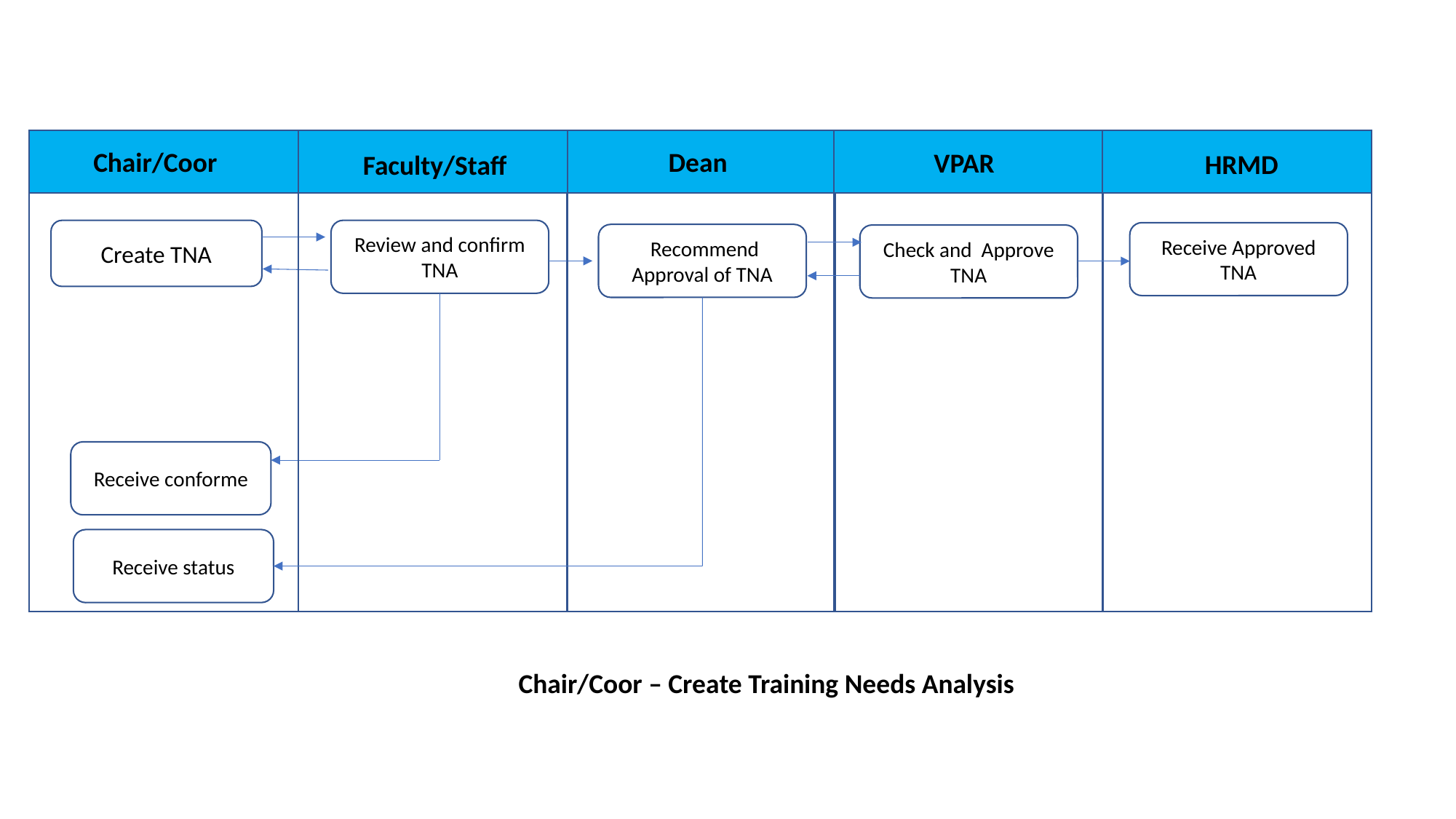

Chair/Coor
Dean
VPAR
HRMD
Faculty/Staff
Create TNA
Review and confirm TNA
Receive Approved TNA
 Recommend Approval of TNA
Check and  Approve TNA
Receive conforme
Receive status
Chair/Coor – Create Training Needs Analysis